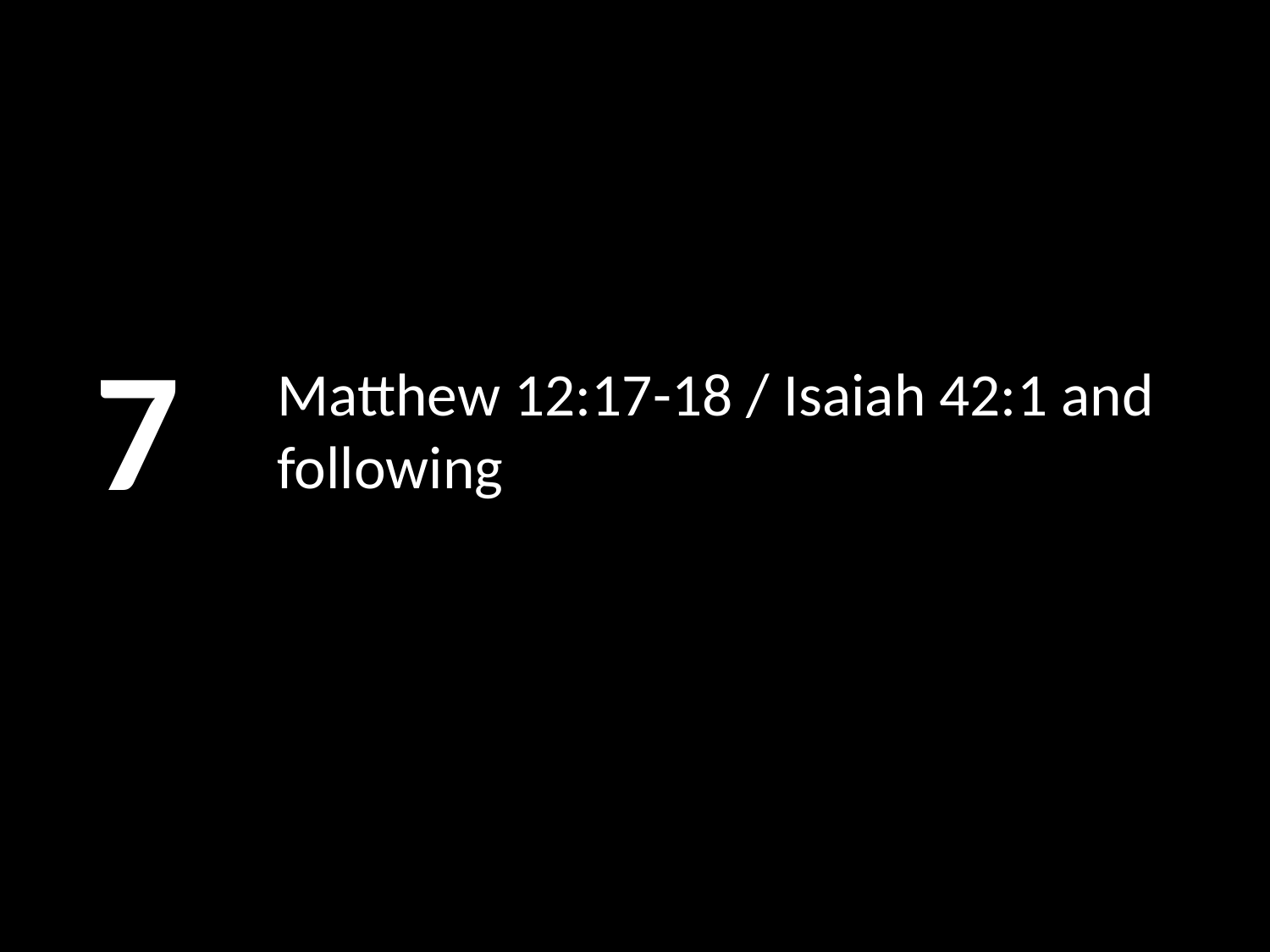

7
# Matthew 12:17-18 / Isaiah 42:1 and following